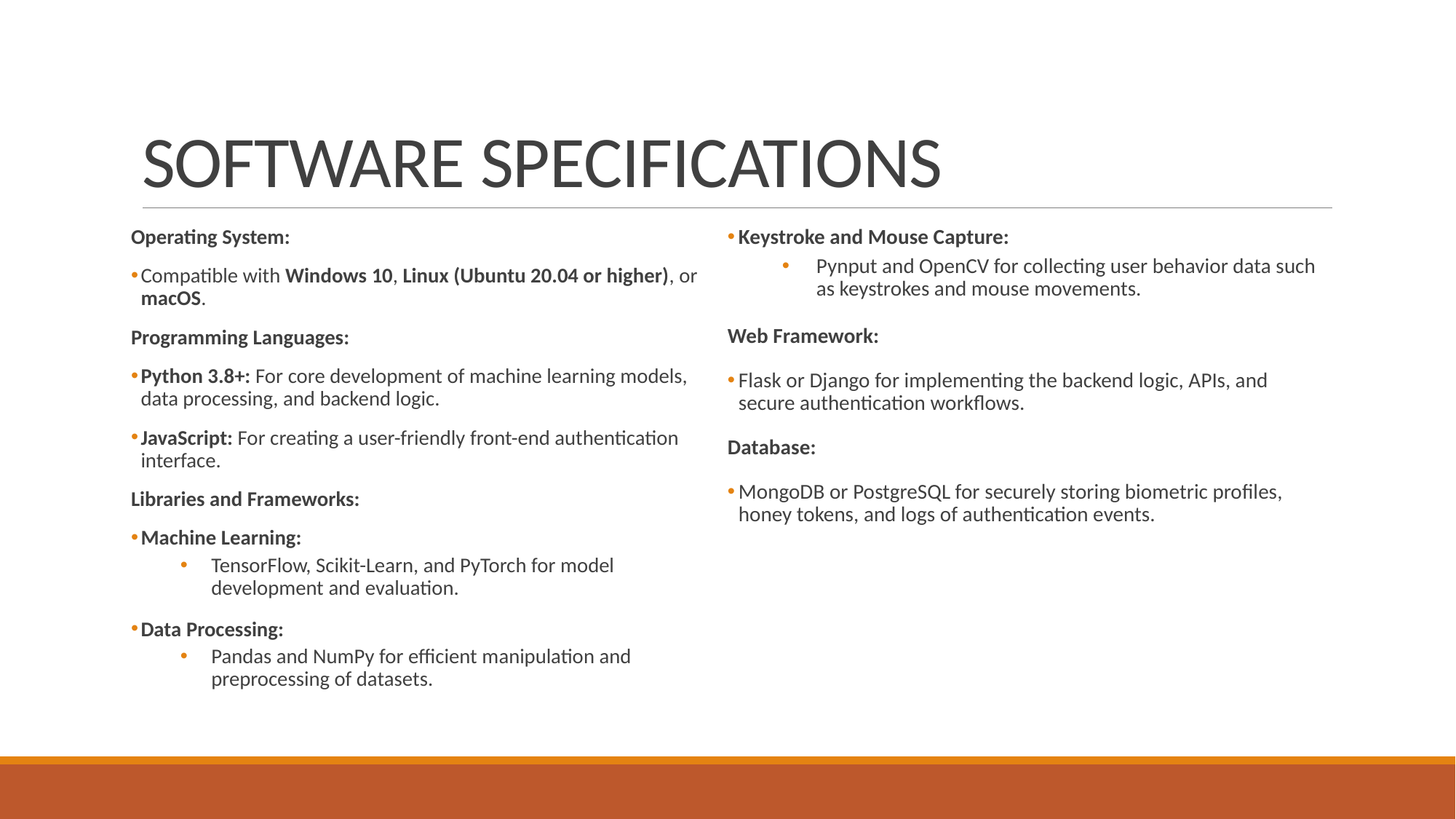

# SOFTWARE SPECIFICATIONS
Operating System:
Compatible with Windows 10, Linux (Ubuntu 20.04 or higher), or macOS.
Programming Languages:
Python 3.8+: For core development of machine learning models, data processing, and backend logic.
JavaScript: For creating a user-friendly front-end authentication interface.
Libraries and Frameworks:
Machine Learning:
TensorFlow, Scikit-Learn, and PyTorch for model development and evaluation.
Data Processing:
Pandas and NumPy for efficient manipulation and preprocessing of datasets.

Keystroke and Mouse Capture:
Pynput and OpenCV for collecting user behavior data such as keystrokes and mouse movements.
Web Framework:
Flask or Django for implementing the backend logic, APIs, and secure authentication workflows.
Database:
MongoDB or PostgreSQL for securely storing biometric profiles, honey tokens, and logs of authentication events.